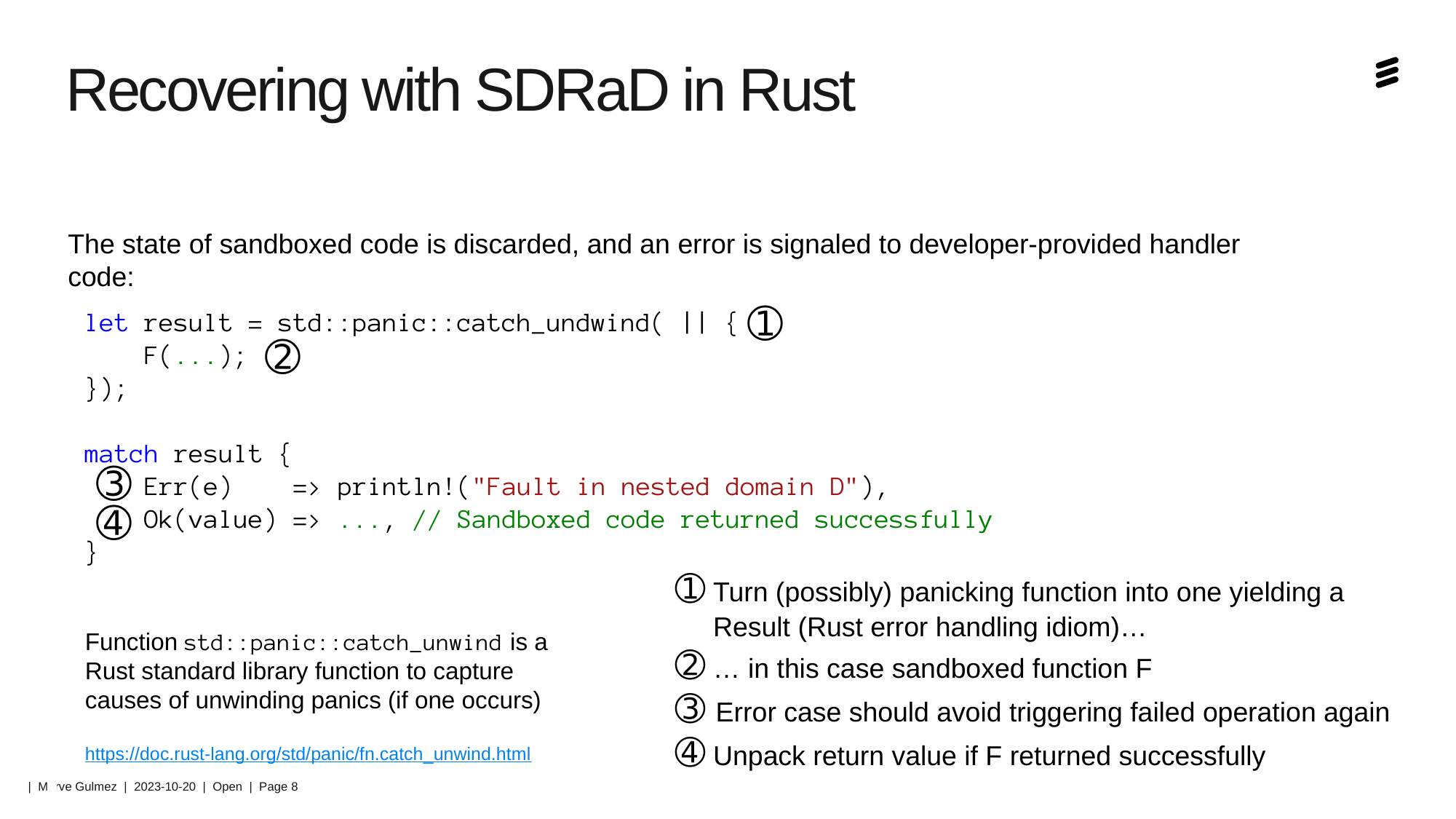

# Recovering with SDRaD in Rust
The state of sandboxed code is discarded, and an error is signaled to developer-provided handler code:
➀
let result = std::panic::catch_undwind( || {
    F(...);
});
match result {
    Err(e)    => println!("Fault in nested domain D"),
    Ok(value) => ..., // Sandboxed code returned successfully
}
➁
➂
➃
➀ Turn (possibly) panicking function into one yielding a
     Result (Rust error handling idiom)…
➁ … in this case sandboxed function F
➂ Error case should avoid triggering failed operation again
➃ Unpack return value if F returned successfully
Function std::panic::catch_unwind is a Rust standard library function to capture causes of unwinding panics (if one occurs)

https://doc.rust-lang.org/std/panic/fn.catch_unwind.html